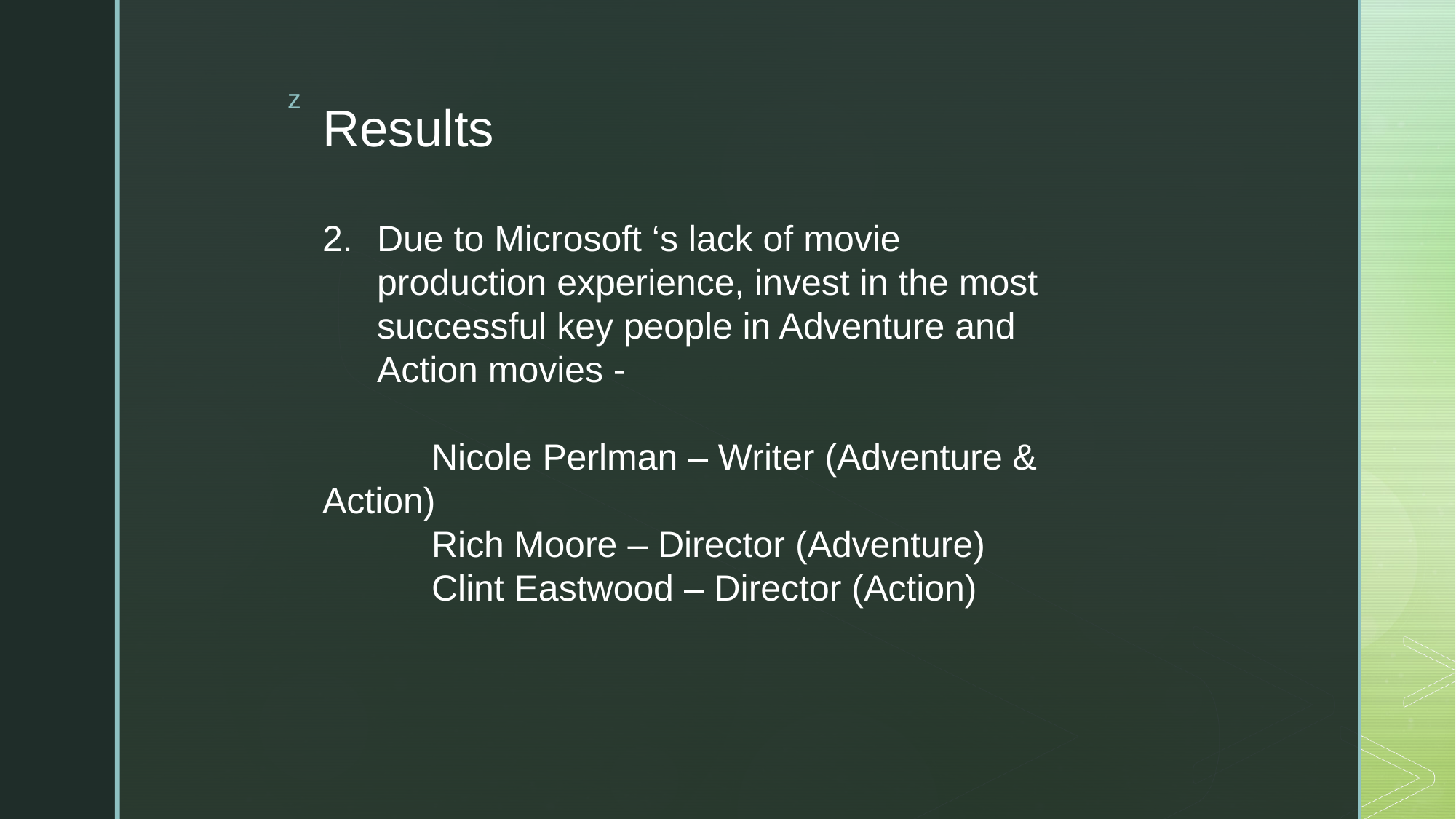

# Results
Due to Microsoft ‘s lack of movie production experience, invest in the most successful key people in Adventure and Action movies -

	Nicole Perlman – Writer (Adventure & Action)
	Rich Moore – Director (Adventure)
	Clint Eastwood – Director (Action)